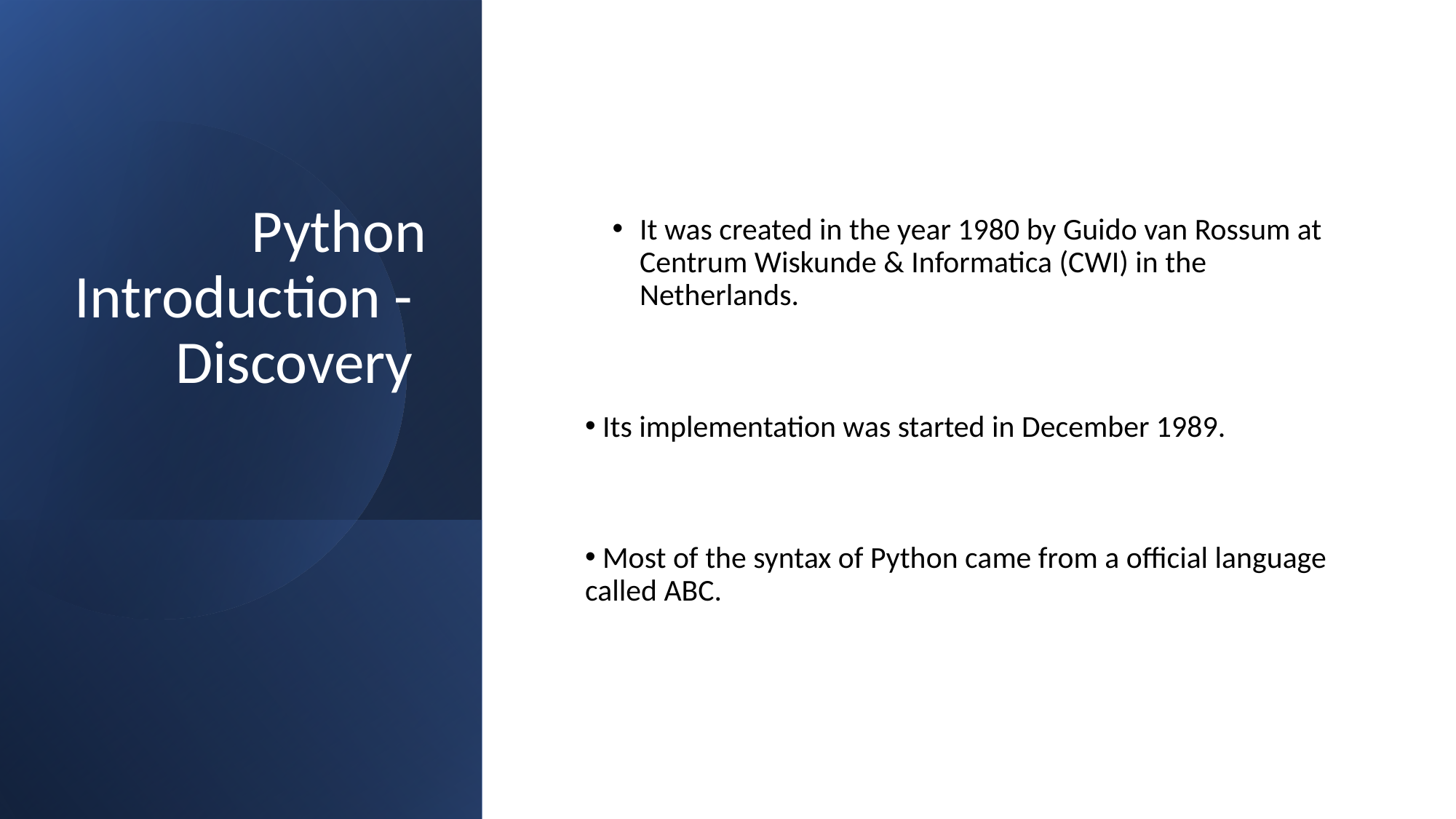

# Python Introduction -  Discovery

It was created in the year 1980 by Guido van Rossum at Centrum Wiskunde & Informatica (CWI) in the Netherlands.

 Its implementation was started in December 1989.

 Most of the syntax of Python came from a official language called ABC.